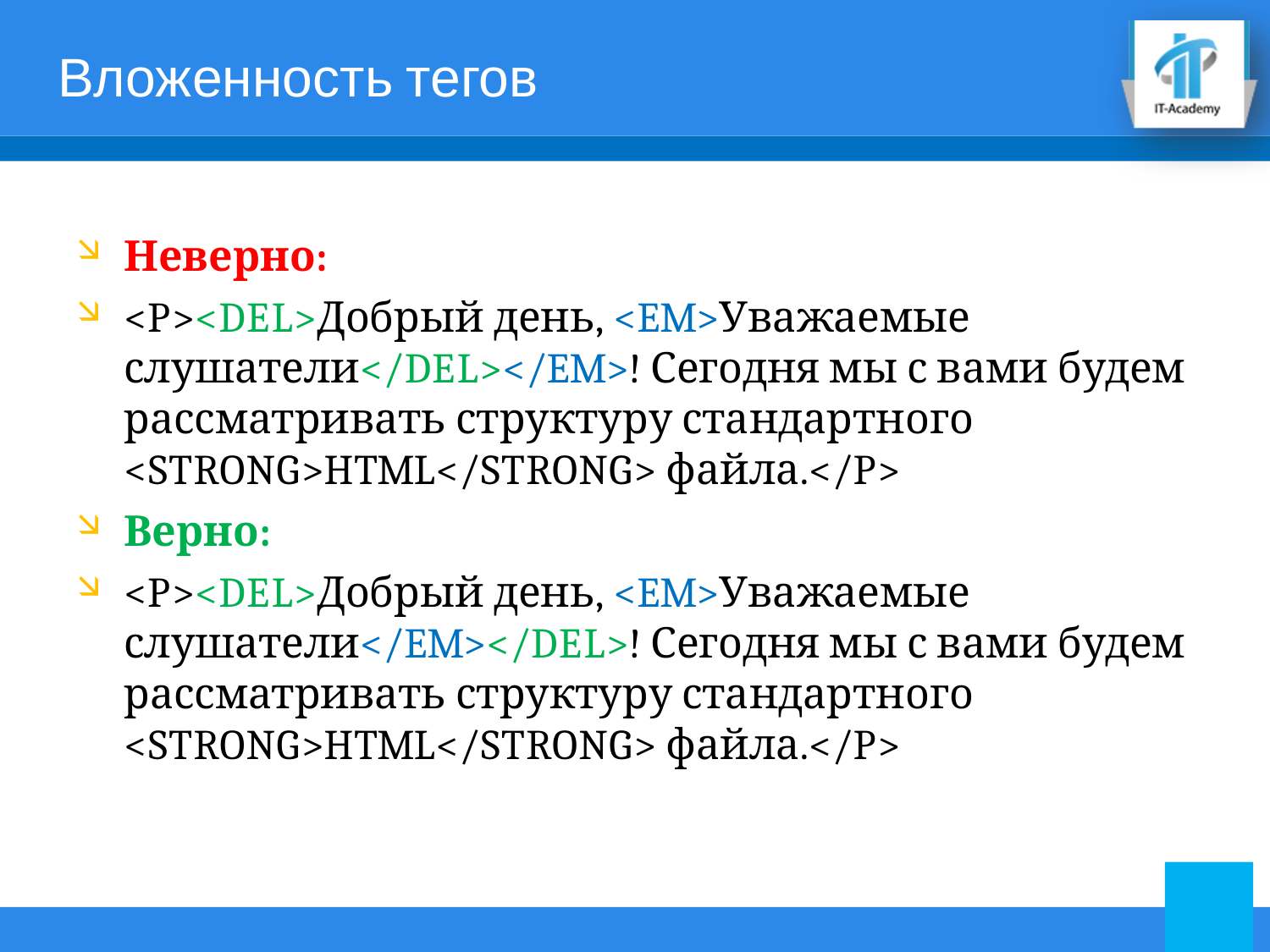

# Вложенность тегов
Неверно:
<P><DEL>Добрый день, <EM>Уважаемые слушатели</DEL></EM>! Сегодня мы с вами будем рассматривать структуру стандартного <STRONG>HTML</STRONG> файла.</P>
Верно:
<P><DEL>Добрый день, <EM>Уважаемые слушатели</EM></DEL>! Сегодня мы с вами будем рассматривать структуру стандартного <STRONG>HTML</STRONG> файла.</P>